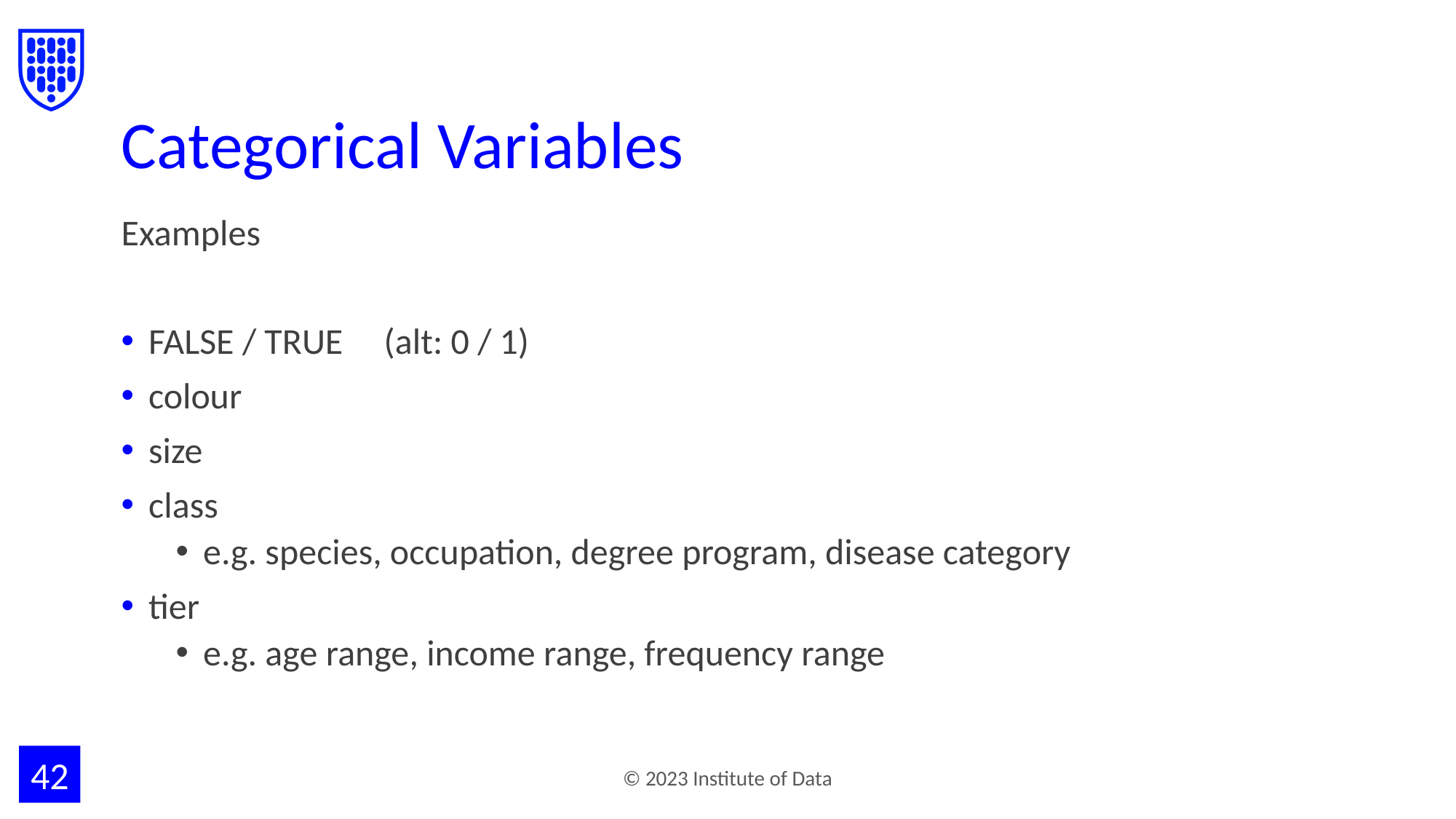

# Categorical Variables
Examples

FALSE / TRUE     (alt: 0 / 1)
colour
size
class
e.g. species, occupation, degree program, disease category
tier
e.g. age range, income range, frequency range